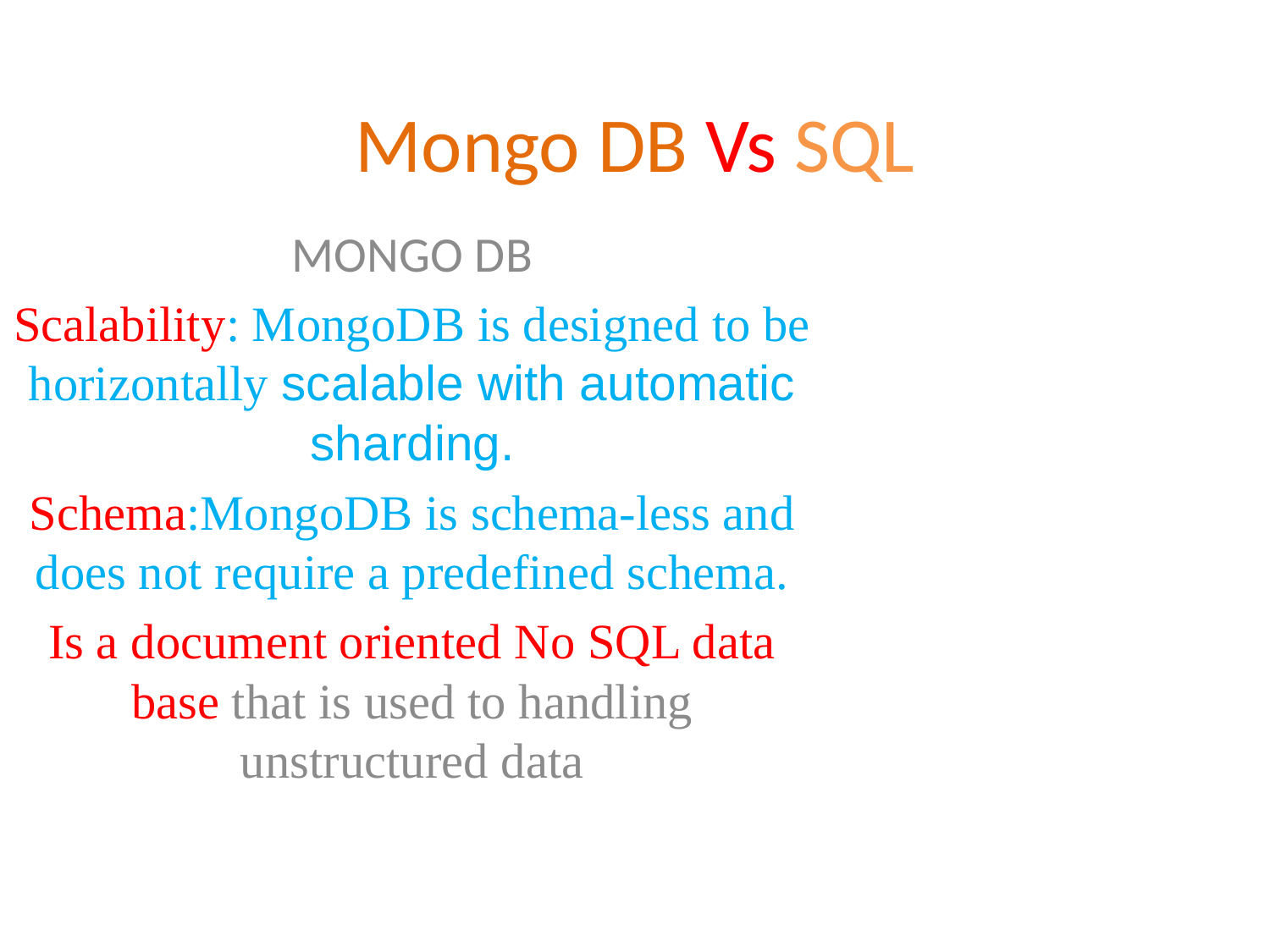

# Mongo DB Vs SQL
MONGO DB
Scalability: MongoDB is designed to be horizontally scalable with automatic sharding.
Schema:MongoDB is schema-less and does not require a predefined schema.
Is a document oriented No SQL data base that is used to handling unstructured data